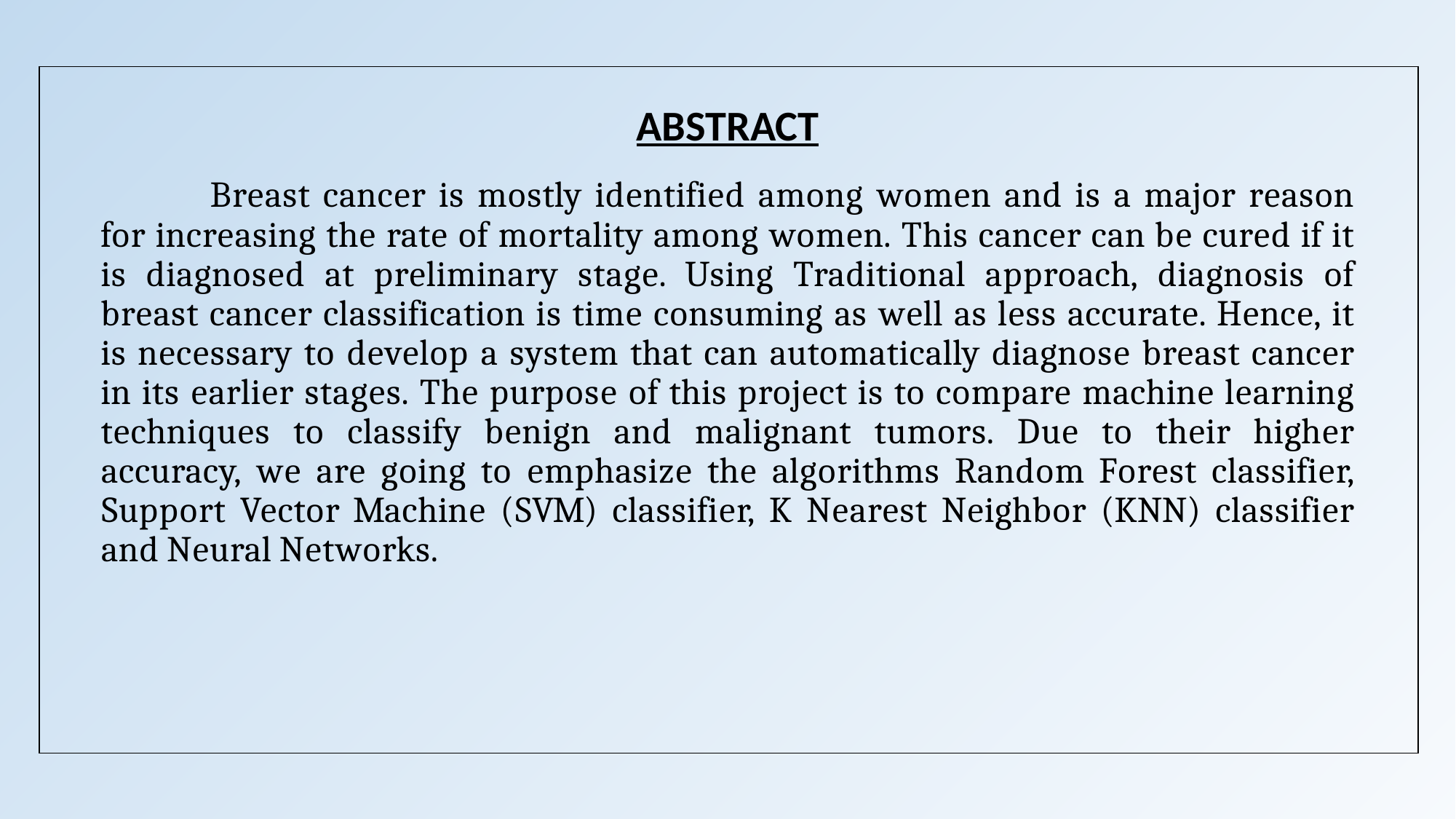

|  |
| --- |
# ABSTRACT
	Breast cancer is mostly identified among women and is a major reason for increasing the rate of mortality among women. This cancer can be cured if it is diagnosed at preliminary stage. Using Traditional approach, diagnosis of breast cancer classification is time consuming as well as less accurate. Hence, it is necessary to develop a system that can automatically diagnose breast cancer in its earlier stages. The purpose of this project is to compare machine learning techniques to classify benign and malignant tumors. Due to their higher accuracy, we are going to emphasize the algorithms Random Forest classifier, Support Vector Machine (SVM) classifier, K Nearest Neighbor (KNN) classifier and Neural Networks.